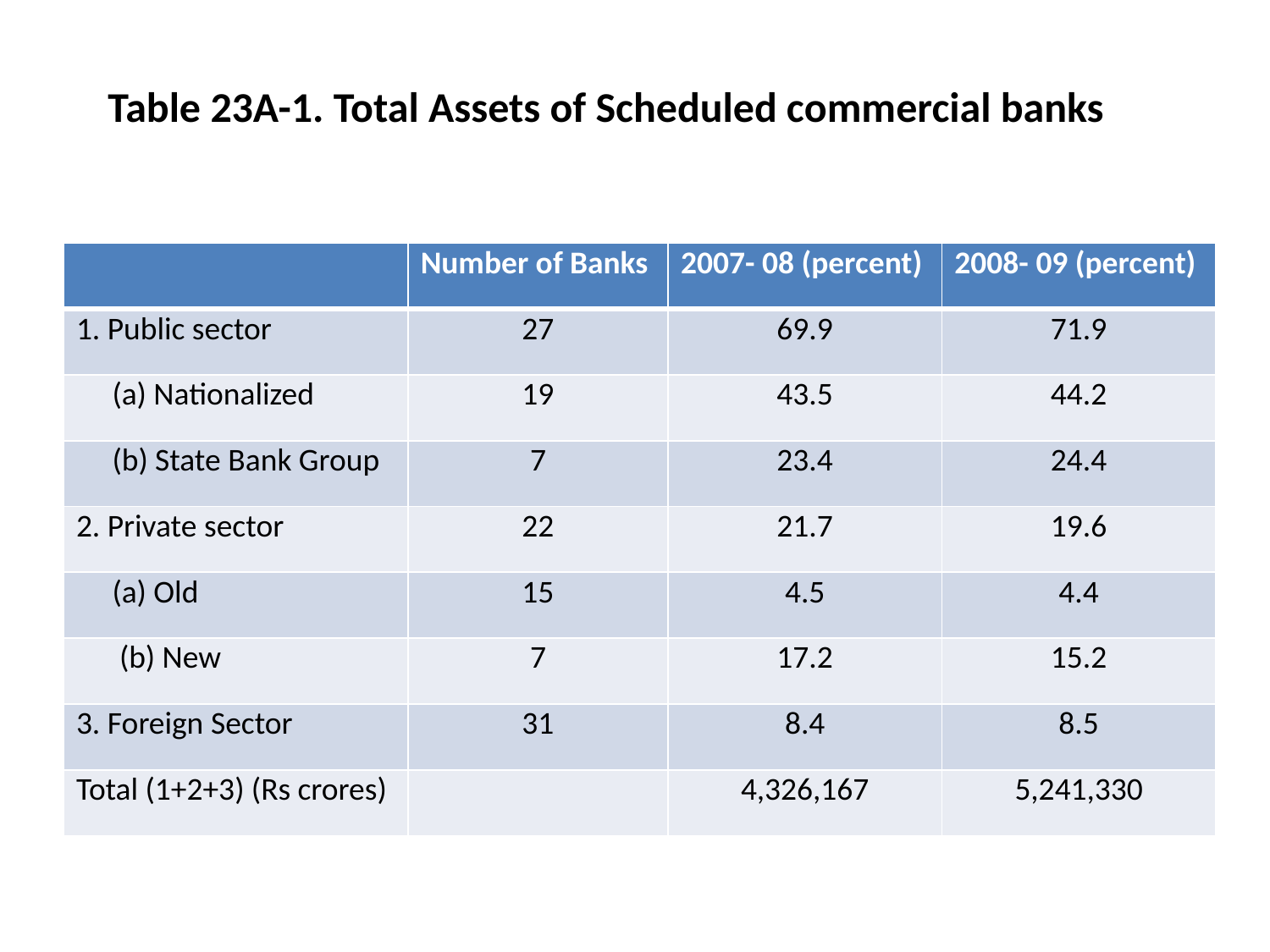

Table 23A-1. Total Assets of Scheduled commercial banks
|  | Number of Banks | 2007- 08 (percent) | 2008- 09 (percent) |
| --- | --- | --- | --- |
| 1. Public sector | 27 | 69.9 | 71.9 |
| (a) Nationalized | 19 | 43.5 | 44.2 |
| (b) State Bank Group | 7 | 23.4 | 24.4 |
| 2. Private sector | 22 | 21.7 | 19.6 |
| (a) Old | 15 | 4.5 | 4.4 |
| (b) New | 7 | 17.2 | 15.2 |
| 3. Foreign Sector | 31 | 8.4 | 8.5 |
| Total (1+2+3) (Rs crores) |  | 4,326,167 | 5,241,330 |